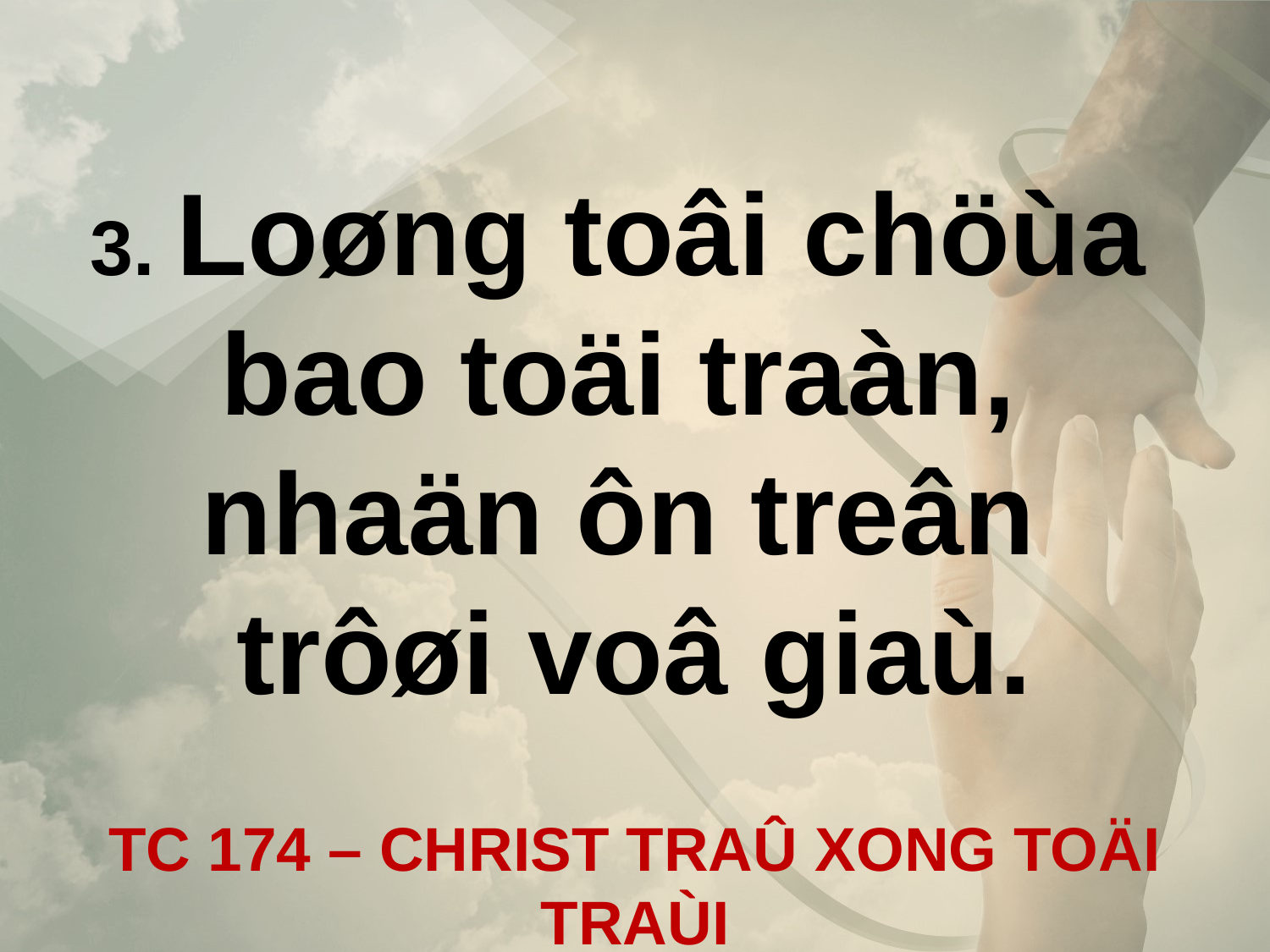

3. Loøng toâi chöùa
bao toäi traàn,
nhaän ôn treân
trôøi voâ giaù.
TC 174 – CHRIST TRAÛ XONG TOÄI TRAÙI